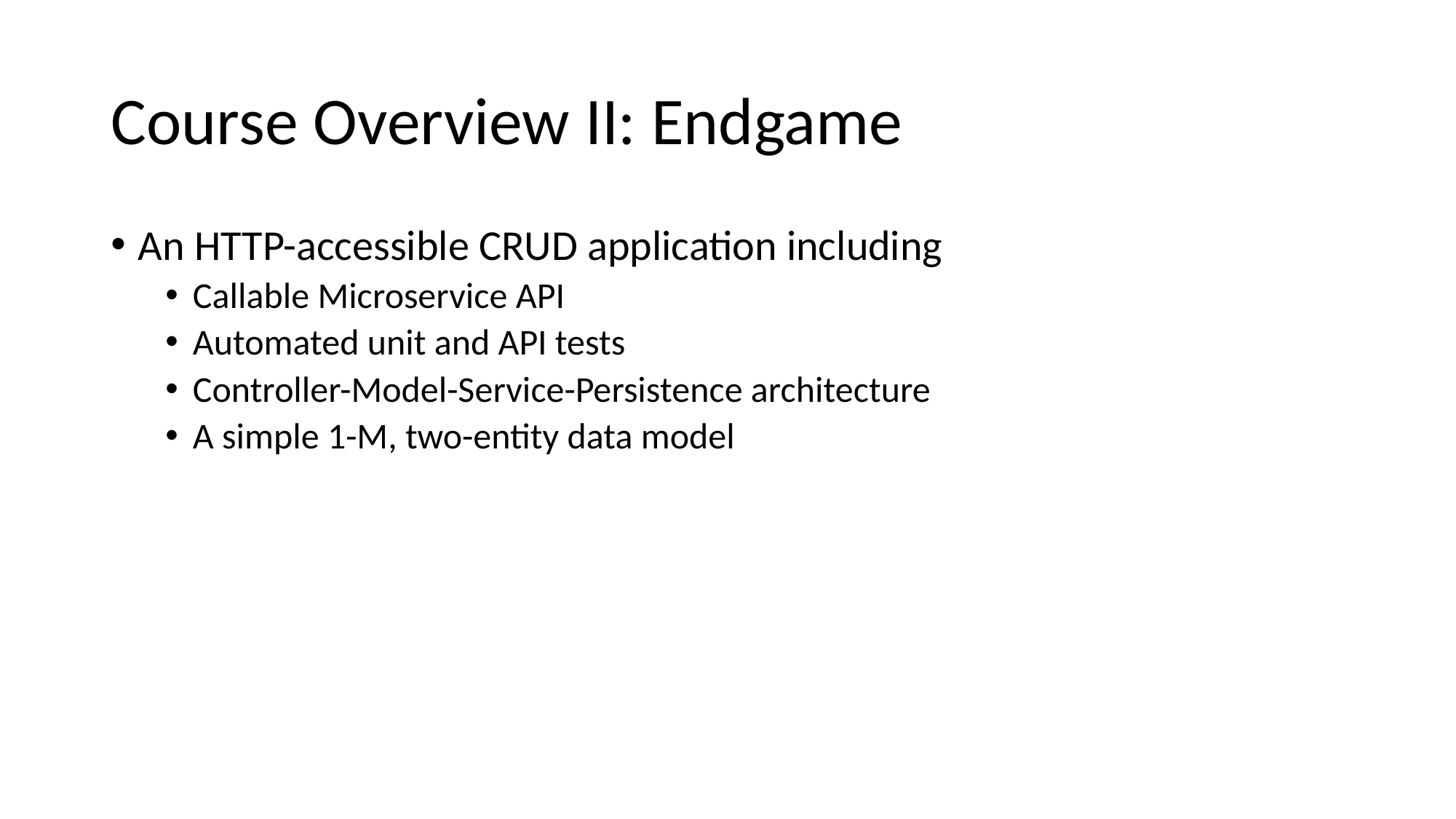

# Course Overview II: Endgame
An HTTP-accessible CRUD application including
Callable Microservice API
Automated unit and API tests
Controller-Model-Service-Persistence architecture
A simple 1-M, two-entity data model